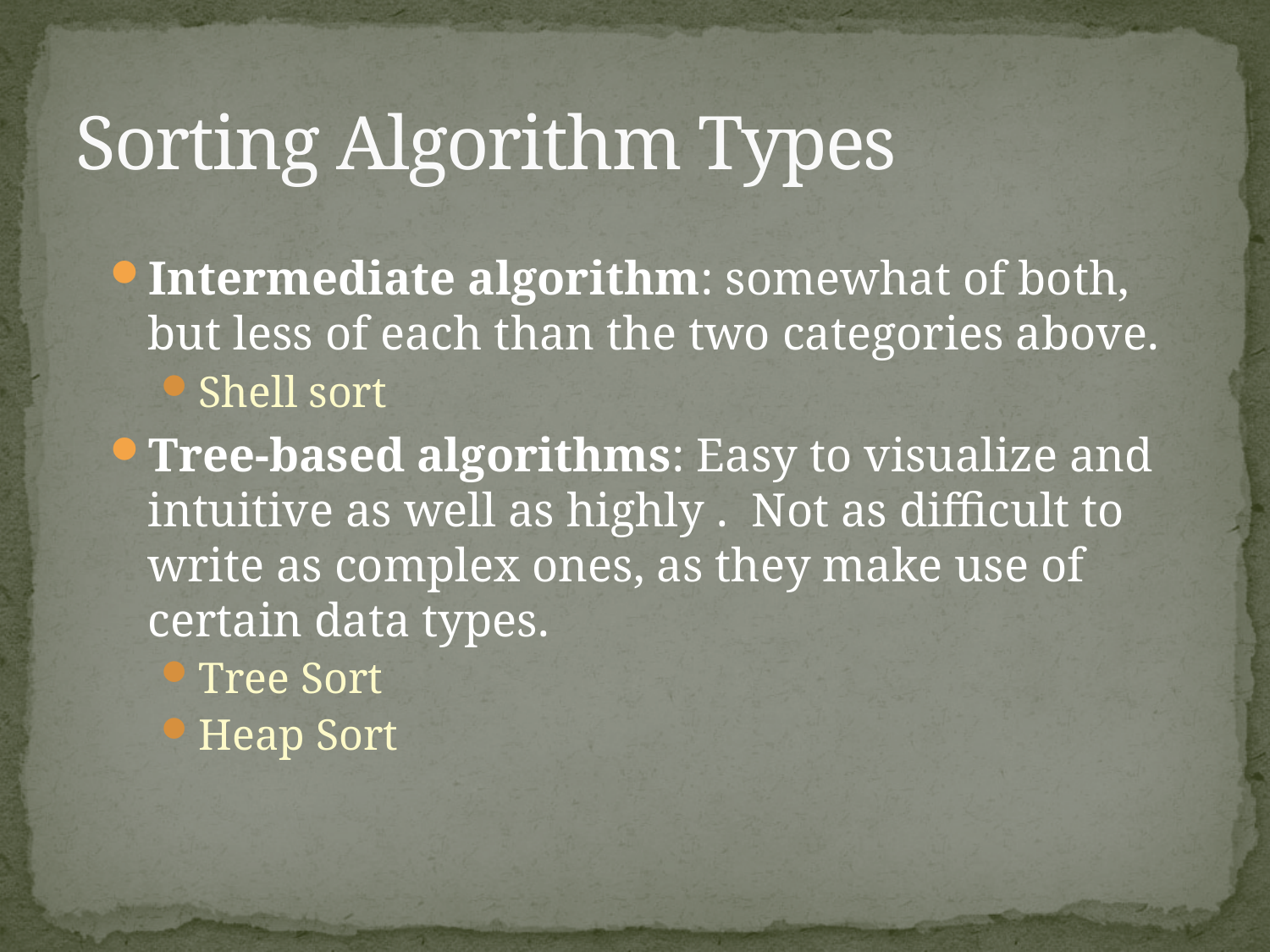

# Sorting Algorithm Types
Intermediate algorithm: somewhat of both, but less of each than the two categories above.
Shell sort
Tree-based algorithms: Easy to visualize and intuitive as well as highly .  Not as difficult to write as complex ones, as they make use of certain data types.
Tree Sort
Heap Sort